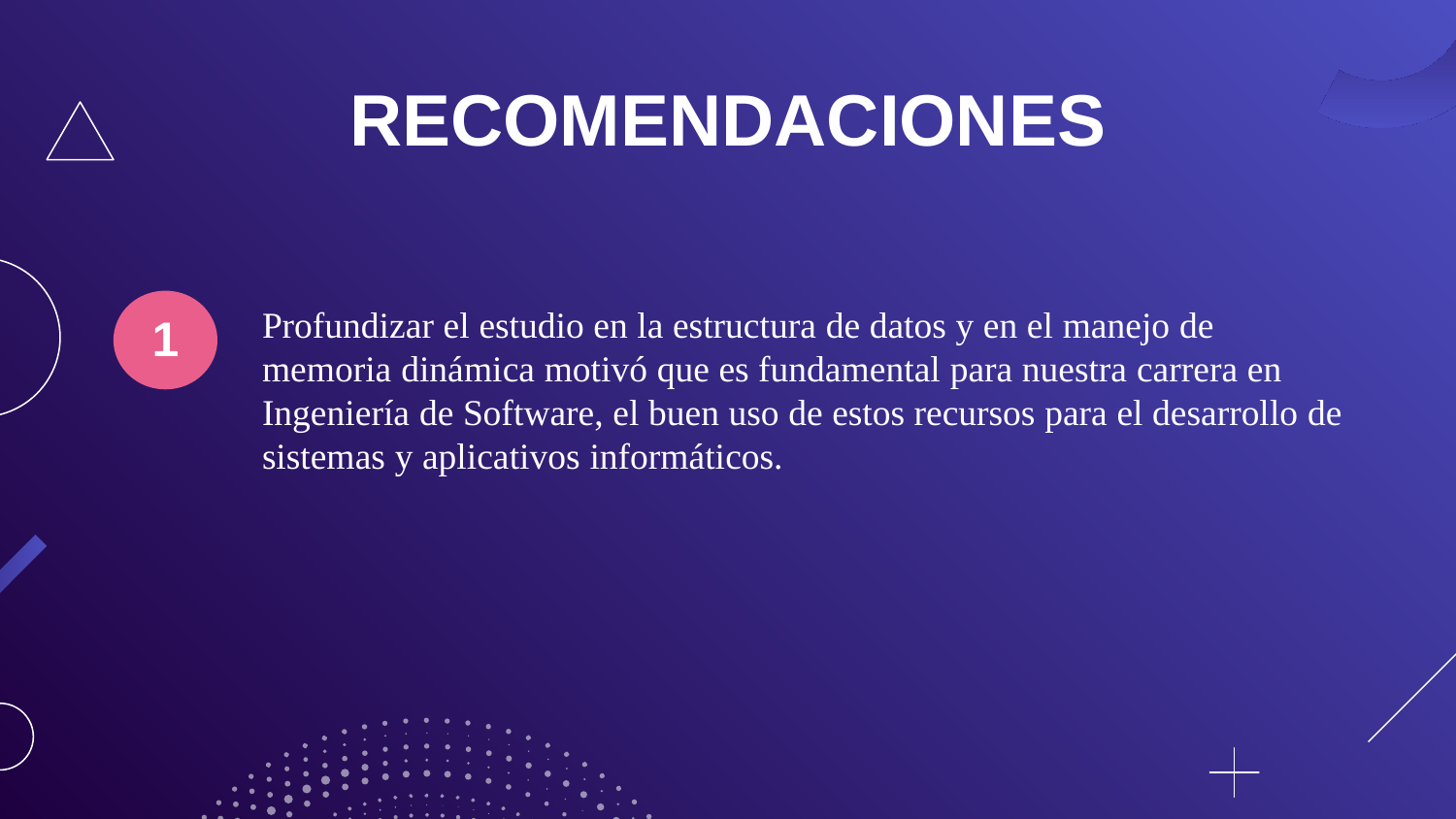

# RECOMENDACIONES
Profundizar el estudio en la estructura de datos y en el manejo de memoria dinámica motivó que es fundamental para nuestra carrera en Ingeniería de Software, el buen uso de estos recursos para el desarrollo de sistemas y aplicativos informáticos.

1